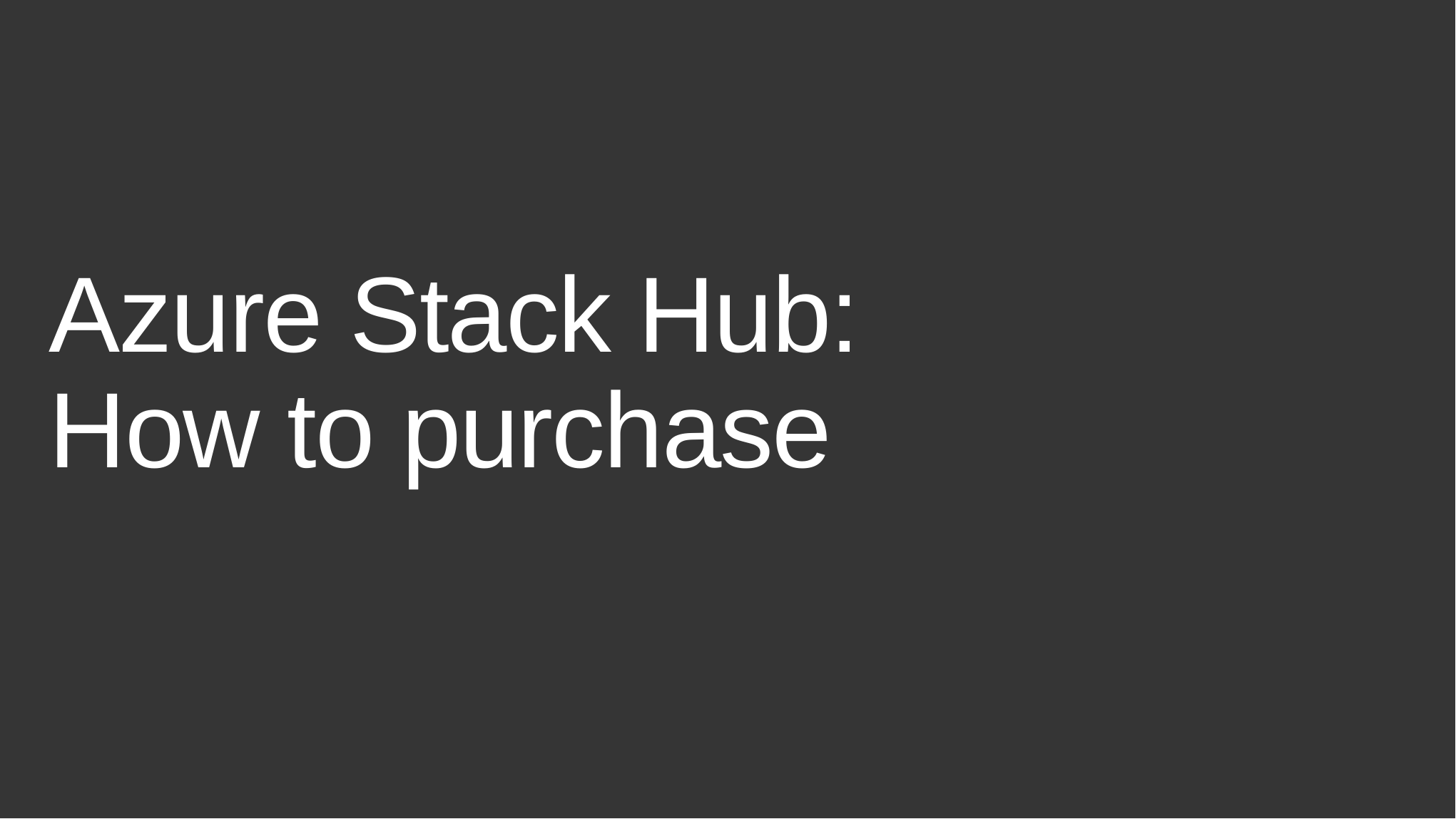

# Azure Stack Hub: How to purchase